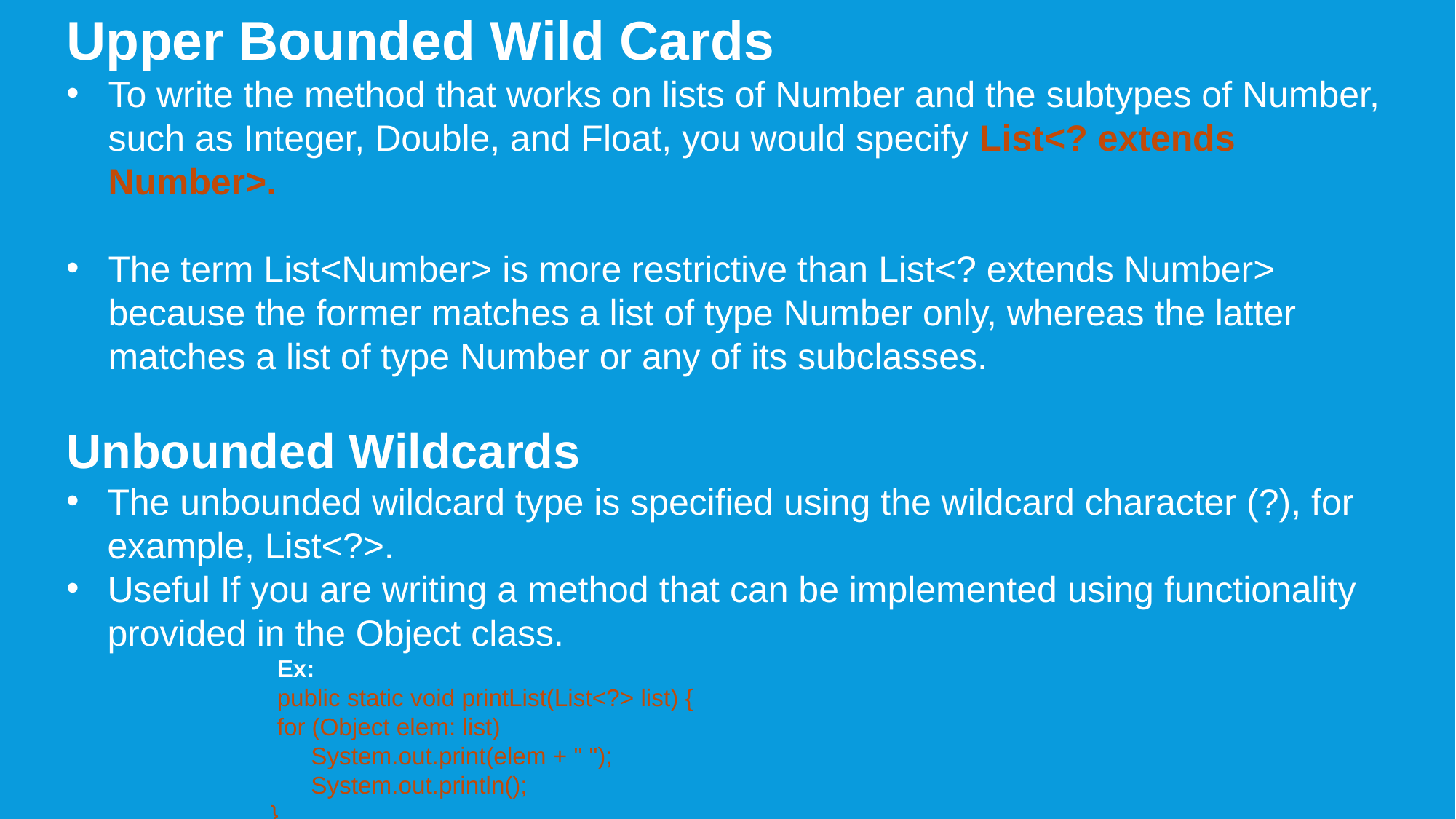

Upper Bounded Wild Cards
To write the method that works on lists of Number and the subtypes of Number, such as Integer, Double, and Float, you would specify List<? extends Number>.

The term List<Number> is more restrictive than List<? extends Number> because the former matches a list of type Number only, whereas the latter matches a list of type Number or any of its subclasses.

Unbounded Wildcards
The unbounded wildcard type is specified using the wildcard character (?), for example, List<?>.
Useful If you are writing a method that can be implemented using functionality provided in the Object class.
       Ex:
       public static void printList(List<?> list) {
       for (Object elem: list)
            System.out.print(elem + " ");
            System.out.println();
      }

# exceptions